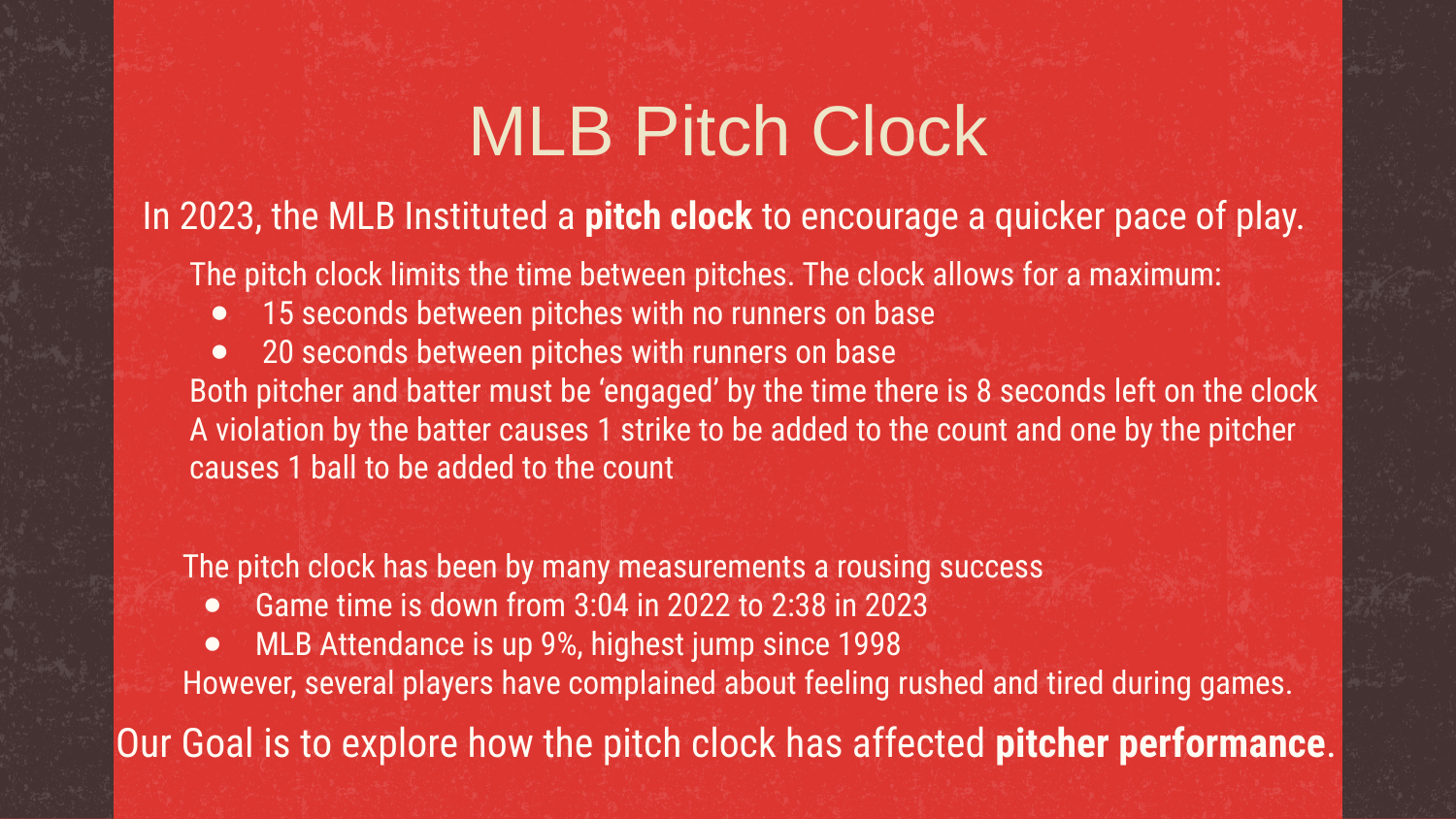

# MLB Pitch Clock
In 2023, the MLB Instituted a pitch clock to encourage a quicker pace of play.
The pitch clock limits the time between pitches. The clock allows for a maximum:
15 seconds between pitches with no runners on base
20 seconds between pitches with runners on base
Both pitcher and batter must be ‘engaged’ by the time there is 8 seconds left on the clock
A violation by the batter causes 1 strike to be added to the count and one by the pitcher causes 1 ball to be added to the count
The pitch clock has been by many measurements a rousing success
Game time is down from 3:04 in 2022 to 2:38 in 2023
MLB Attendance is up 9%, highest jump since 1998
However, several players have complained about feeling rushed and tired during games.
Our Goal is to explore how the pitch clock has affected pitcher performance.